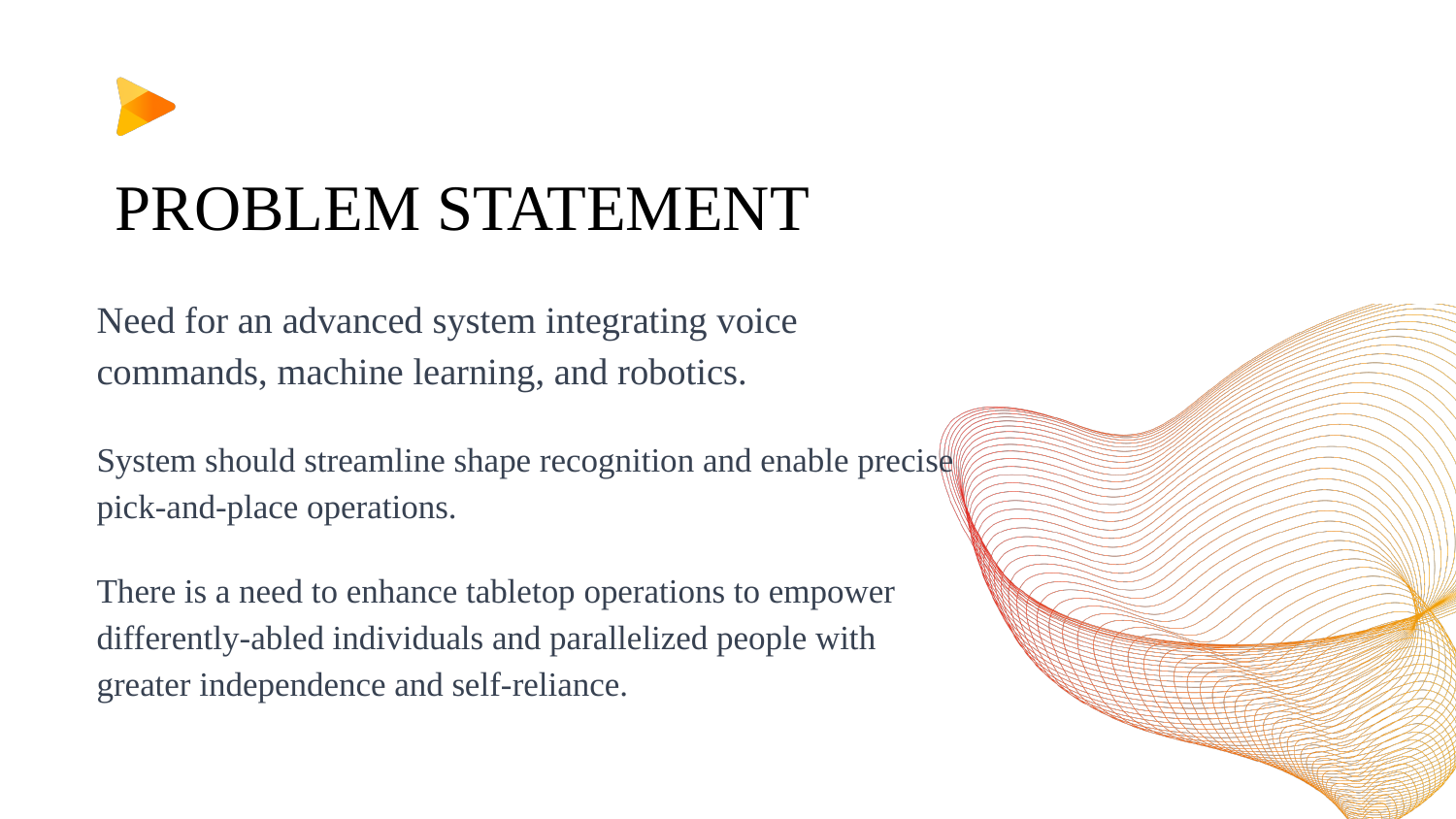

# PROBLEM STATEMENT
	Need for an advanced system integrating voice commands, machine learning, and robotics.

	System should streamline shape recognition and enable precise pick-and-place operations.

	There is a need to enhance tabletop operations to empower differently-abled individuals and parallelized people with greater independence and self-reliance.